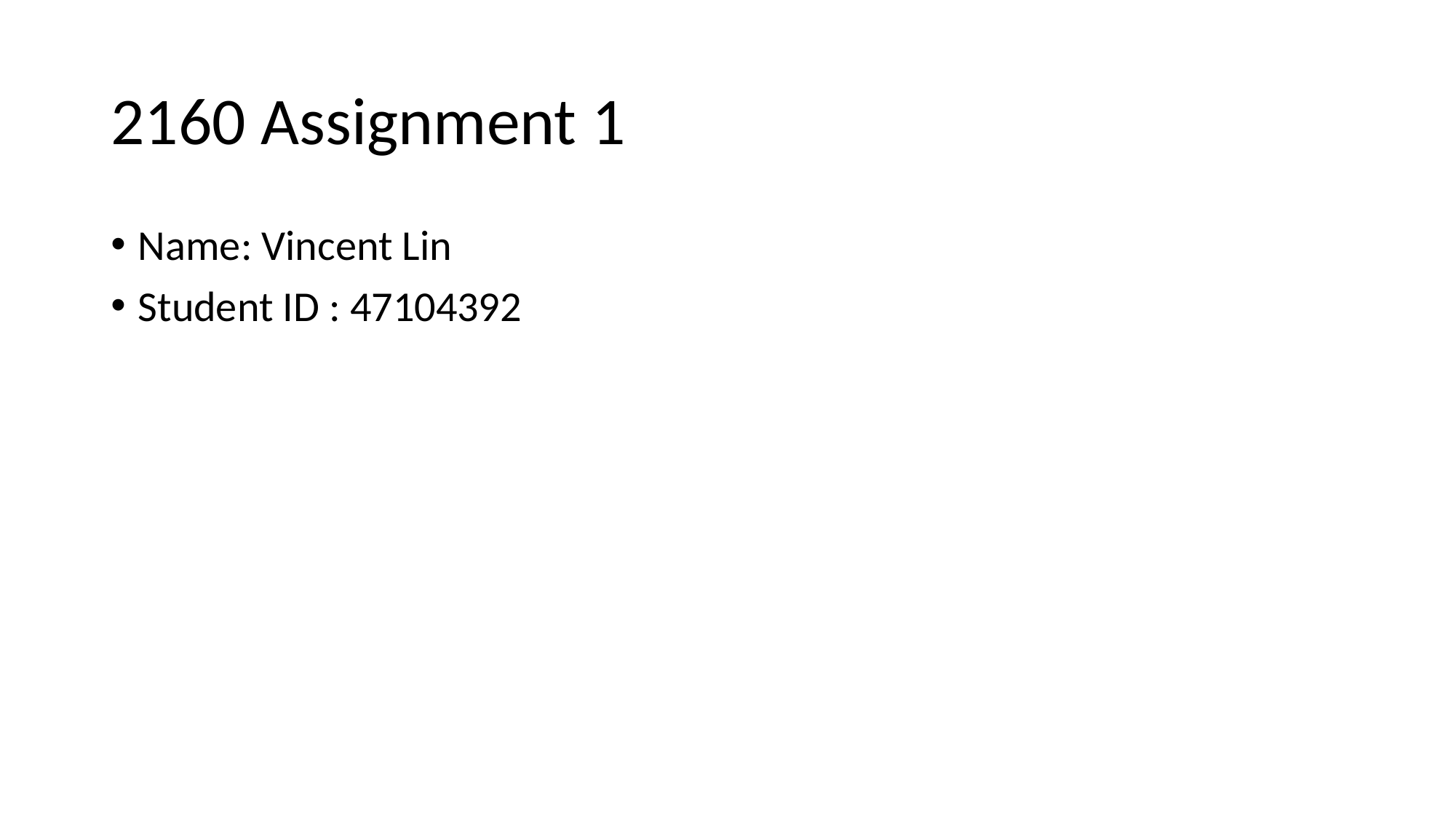

# 2160 Assignment 1
Name: Vincent Lin
Student ID : 47104392